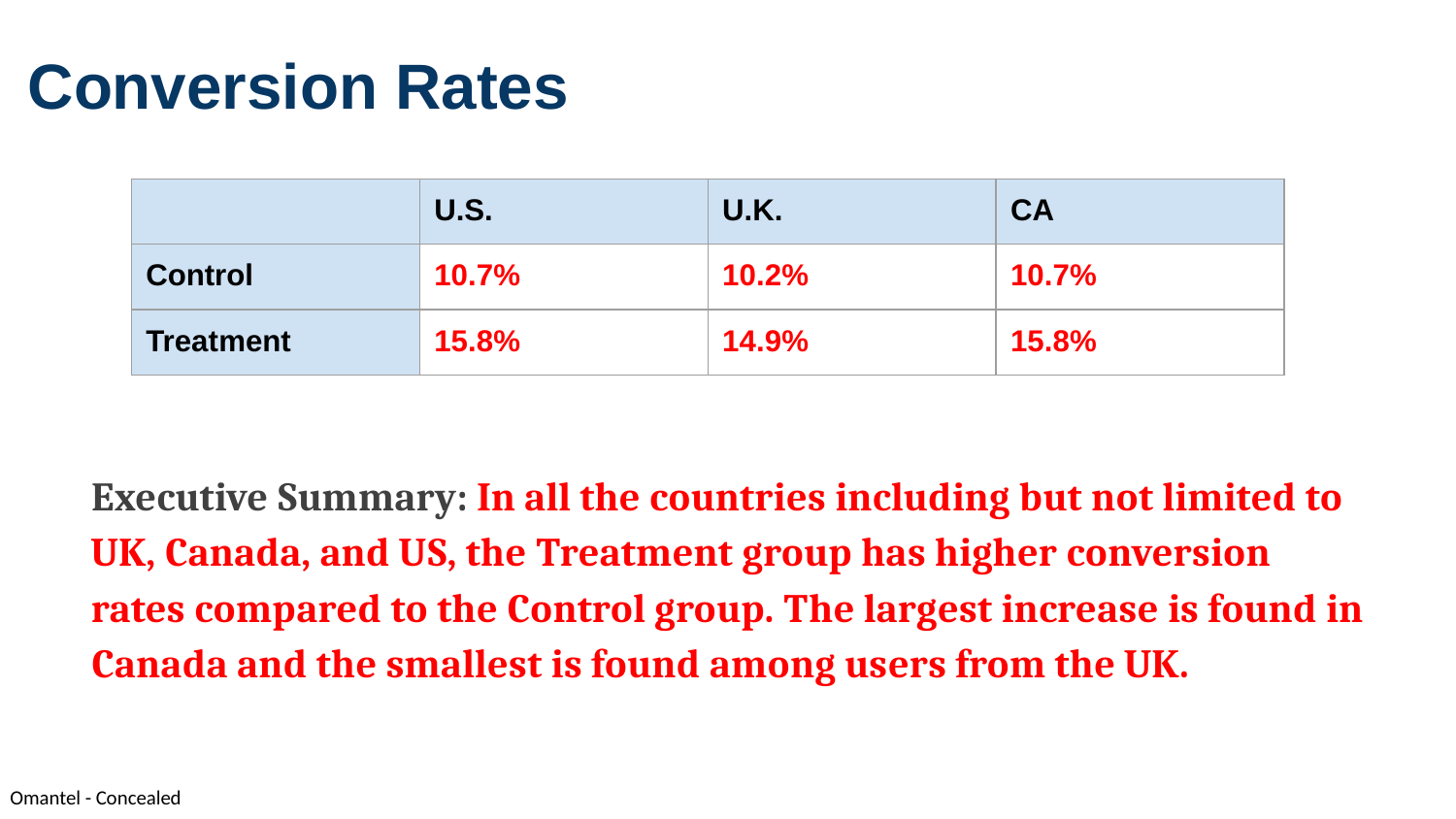

Conversion Rates
|  | U.S. | U.K. | CA |
| --- | --- | --- | --- |
| Control | 10.7% | 10.2% | 10.7% |
| Treatment | 15.8% | 14.9% | 15.8% |
Executive Summary: In all the countries including but not limited to UK, Canada, and US, the Treatment group has higher conversion rates compared to the Control group. The largest increase is found in Canada and the smallest is found among users from the UK.